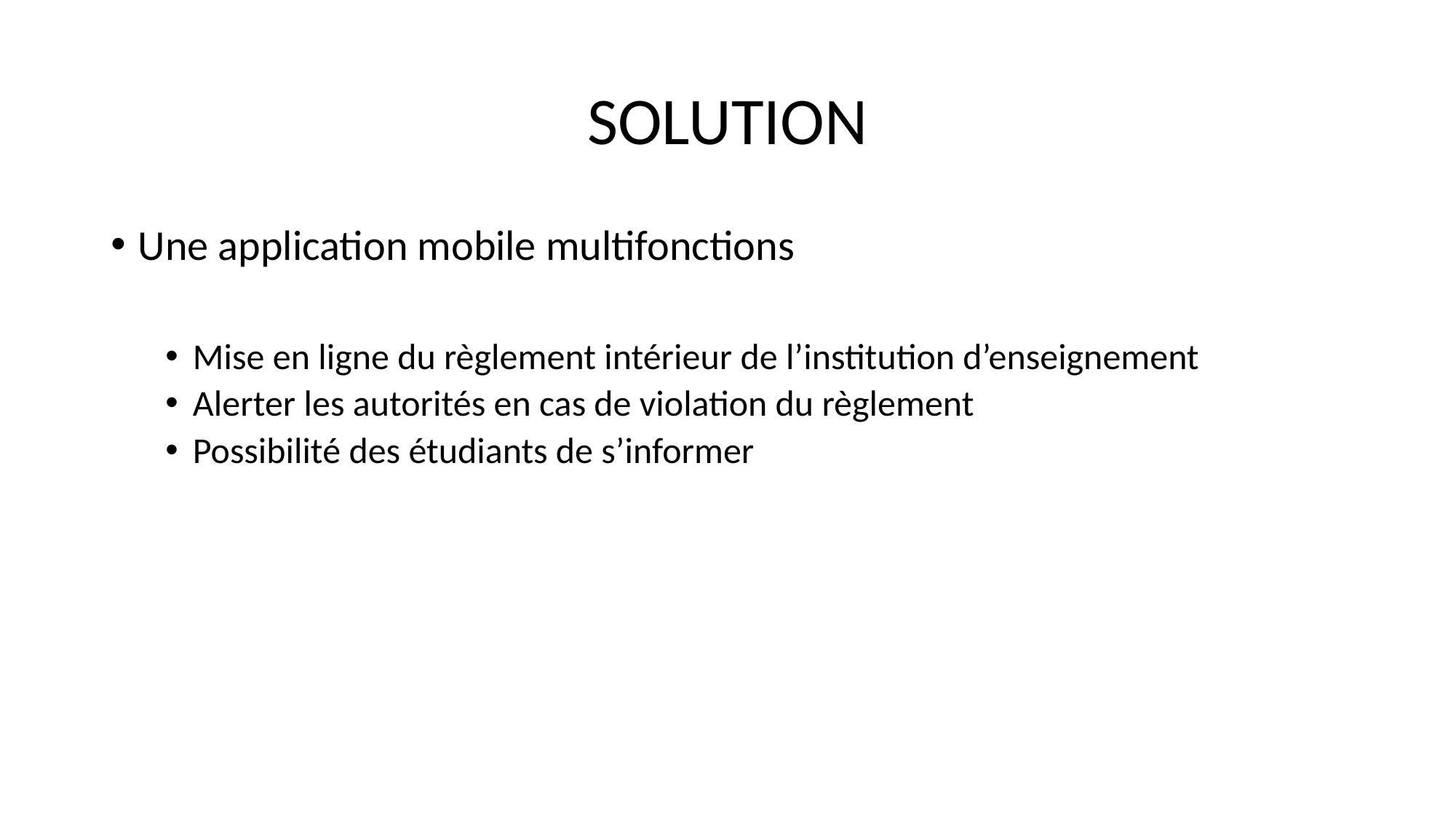

# SOLUTION
Une application mobile multifonctions

Mise en ligne du règlement intérieur de l’institution d’enseignement
Alerter les autorités en cas de violation du règlement
Possibilité des étudiants de s’informer